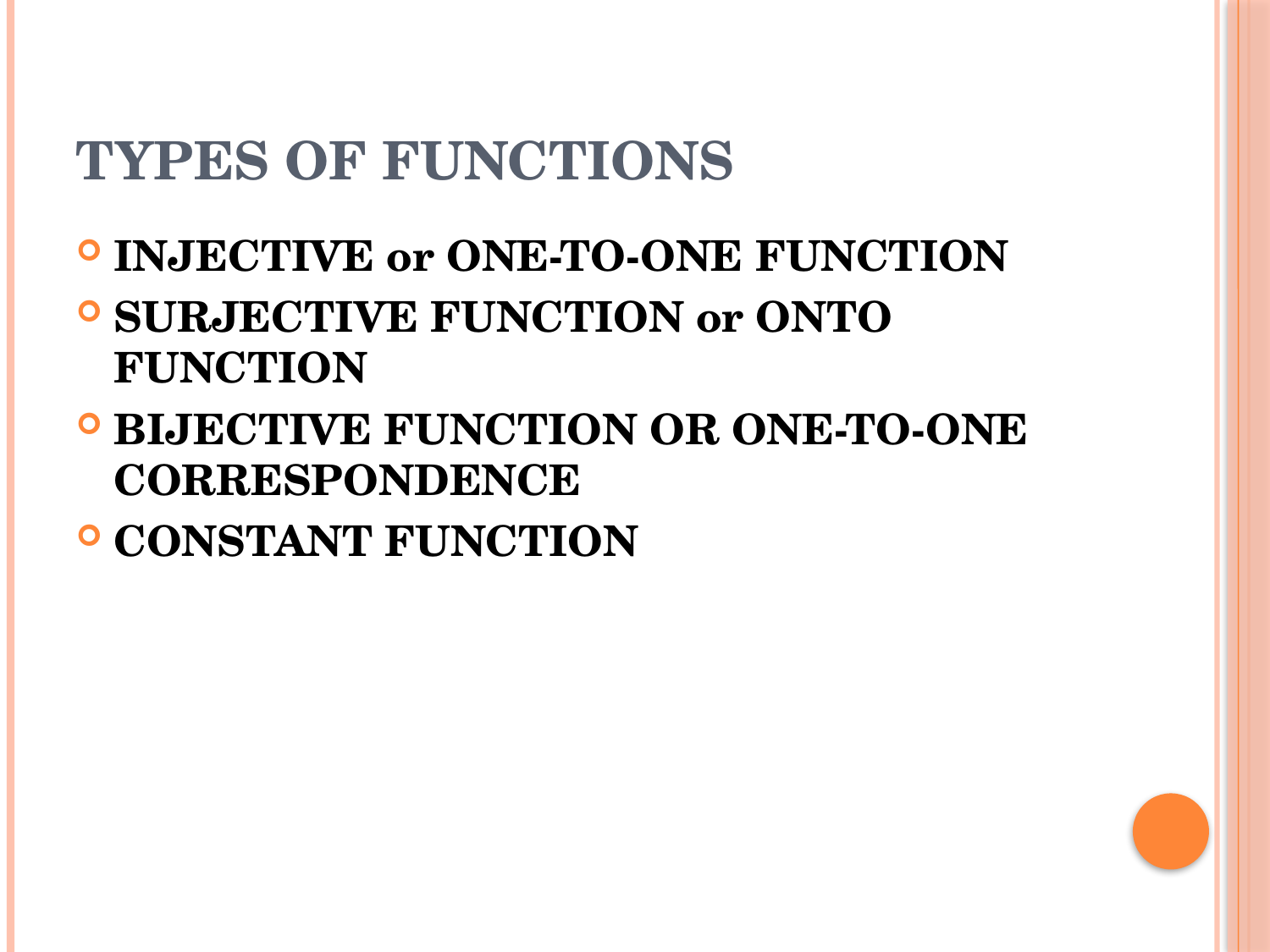

# TYPES OF FUNCTIONS
INJECTIVE or ONE-TO-ONE FUNCTION
SURJECTIVE FUNCTION or ONTO FUNCTION
BIJECTIVE FUNCTION OR ONE-TO-ONE CORRESPONDENCE
CONSTANT FUNCTION